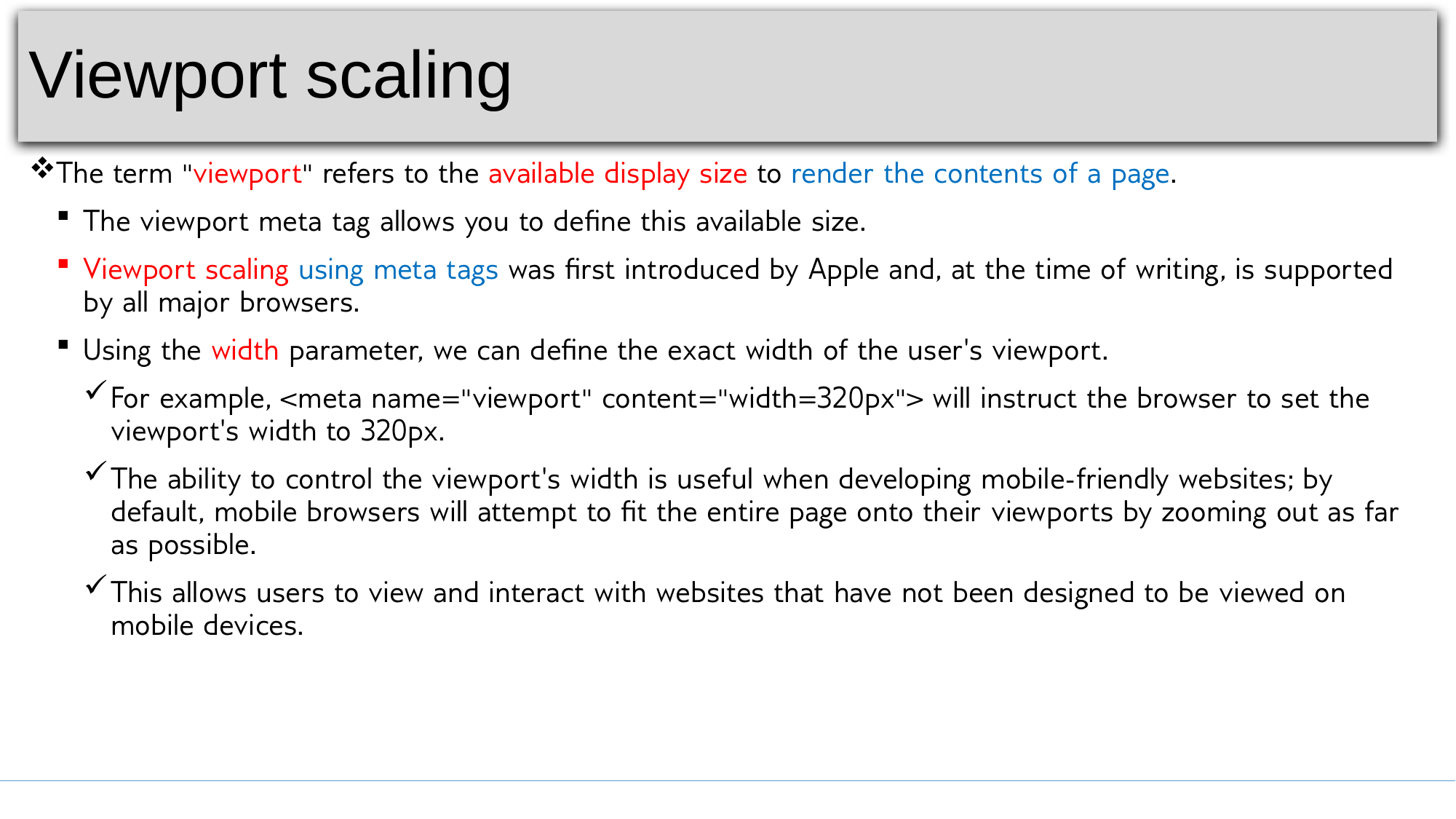

# Viewport scaling
The term "viewport" refers to the available display size to render the contents of a page.
The viewport meta tag allows you to define this available size.
Viewport scaling using meta tags was first introduced by Apple and, at the time of writing, is supported by all major browsers.
Using the width parameter, we can define the exact width of the user's viewport.
For example, <meta name="viewport" content="width=320px"> will instruct the browser to set the viewport's width to 320px.
The ability to control the viewport's width is useful when developing mobile-friendly websites; by default, mobile browsers will attempt to fit the entire page onto their viewports by zooming out as far as possible.
This allows users to view and interact with websites that have not been designed to be viewed on mobile devices.